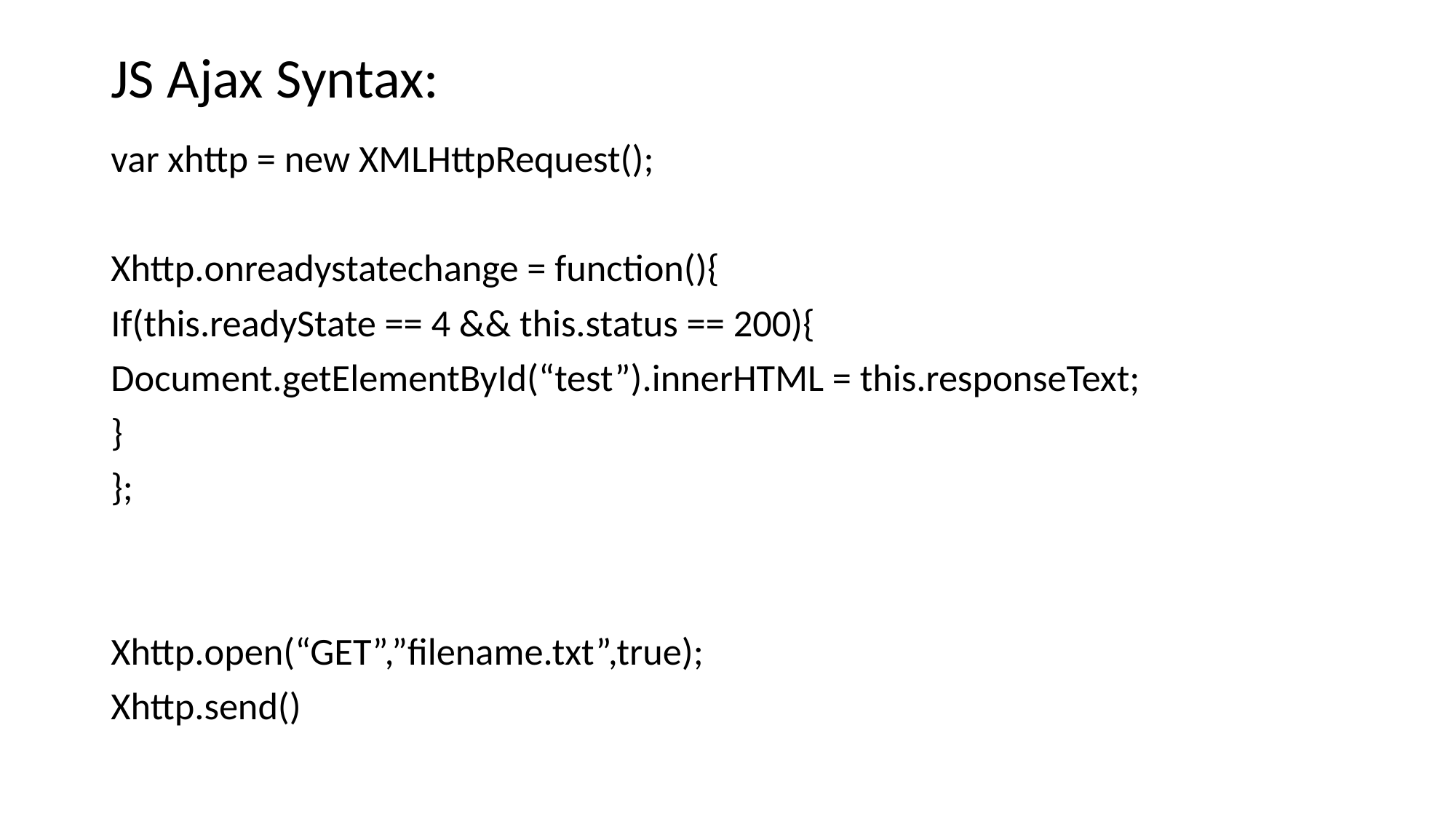

# JS Ajax Syntax:
var xhttp = new XMLHttpRequest();

Xhttp.onreadystatechange = function(){
If(this.readyState == 4 && this.status == 200){
Document.getElementById(“test”).innerHTML = this.responseText;
}
};

Xhttp.open(“GET”,”filename.txt”,true);
Xhttp.send()